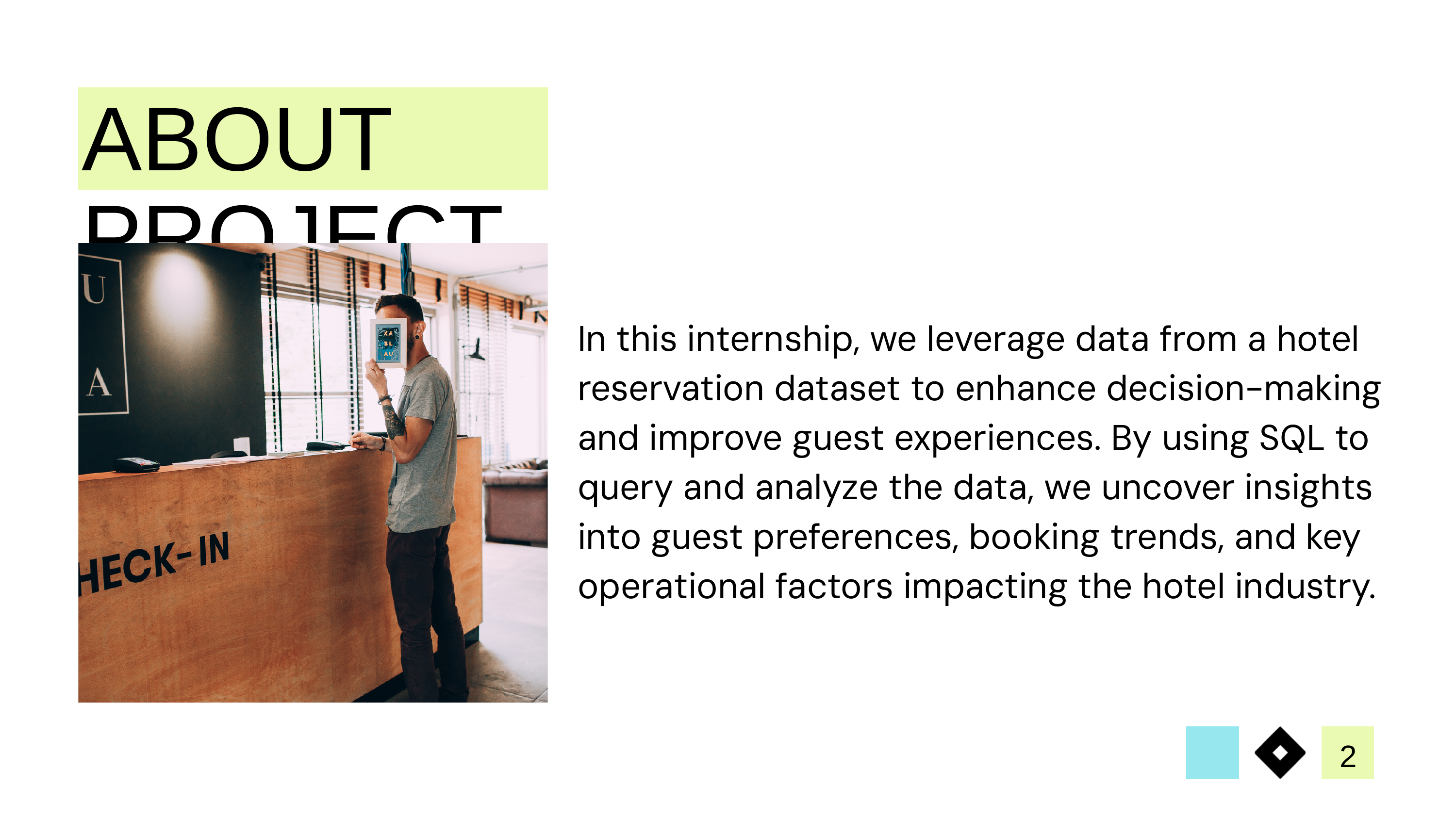

ABOUT PROJECT

In this internship, we leverage data from a hotel reservation dataset to enhance decision-making and improve guest experiences. By using SQL to query and analyze the data, we uncover insights into guest preferences, booking trends, and key operational factors impacting the hotel industry.

2